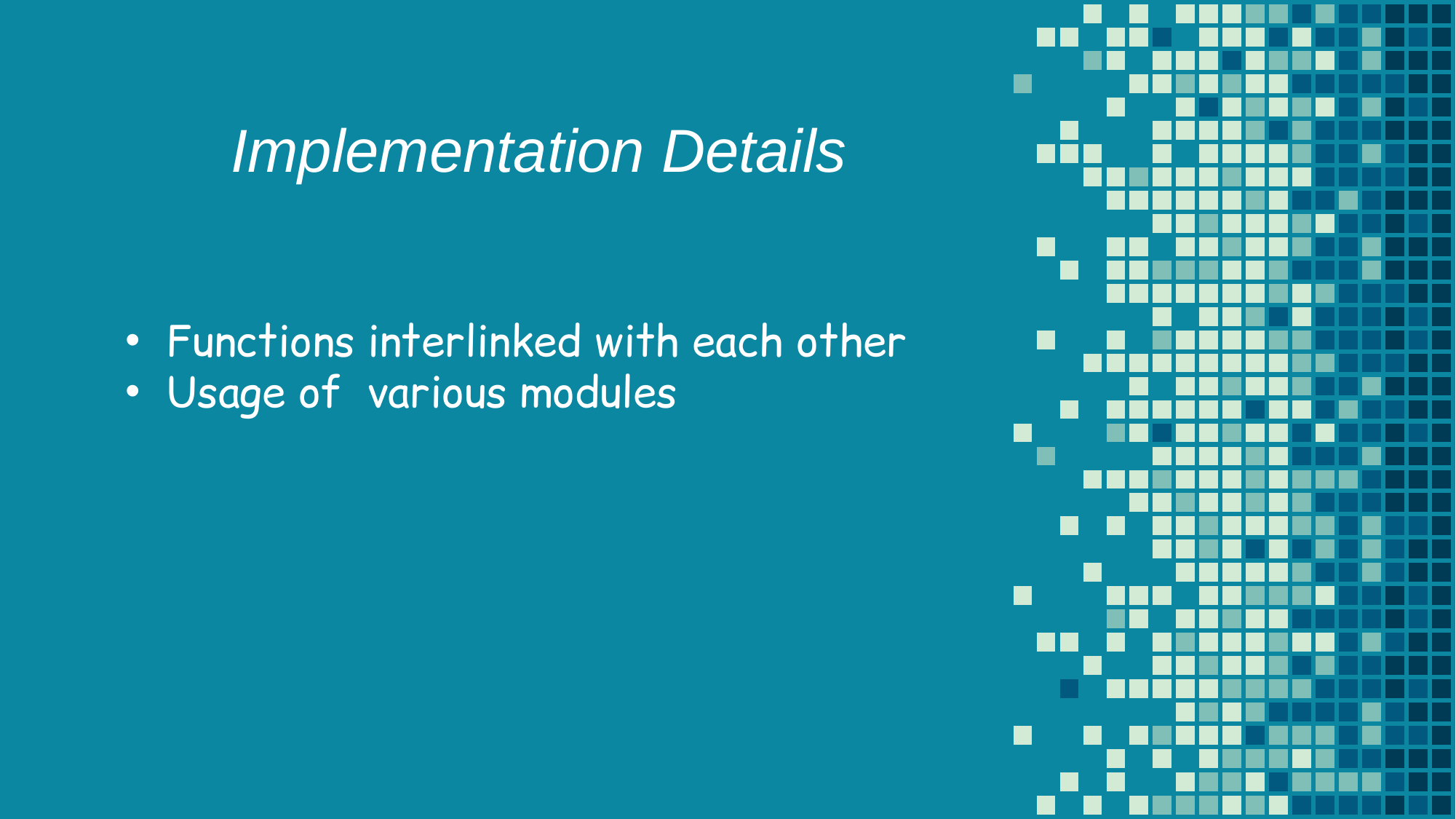

Implementation Details
Functions interlinked with each other
Usage of  various modules